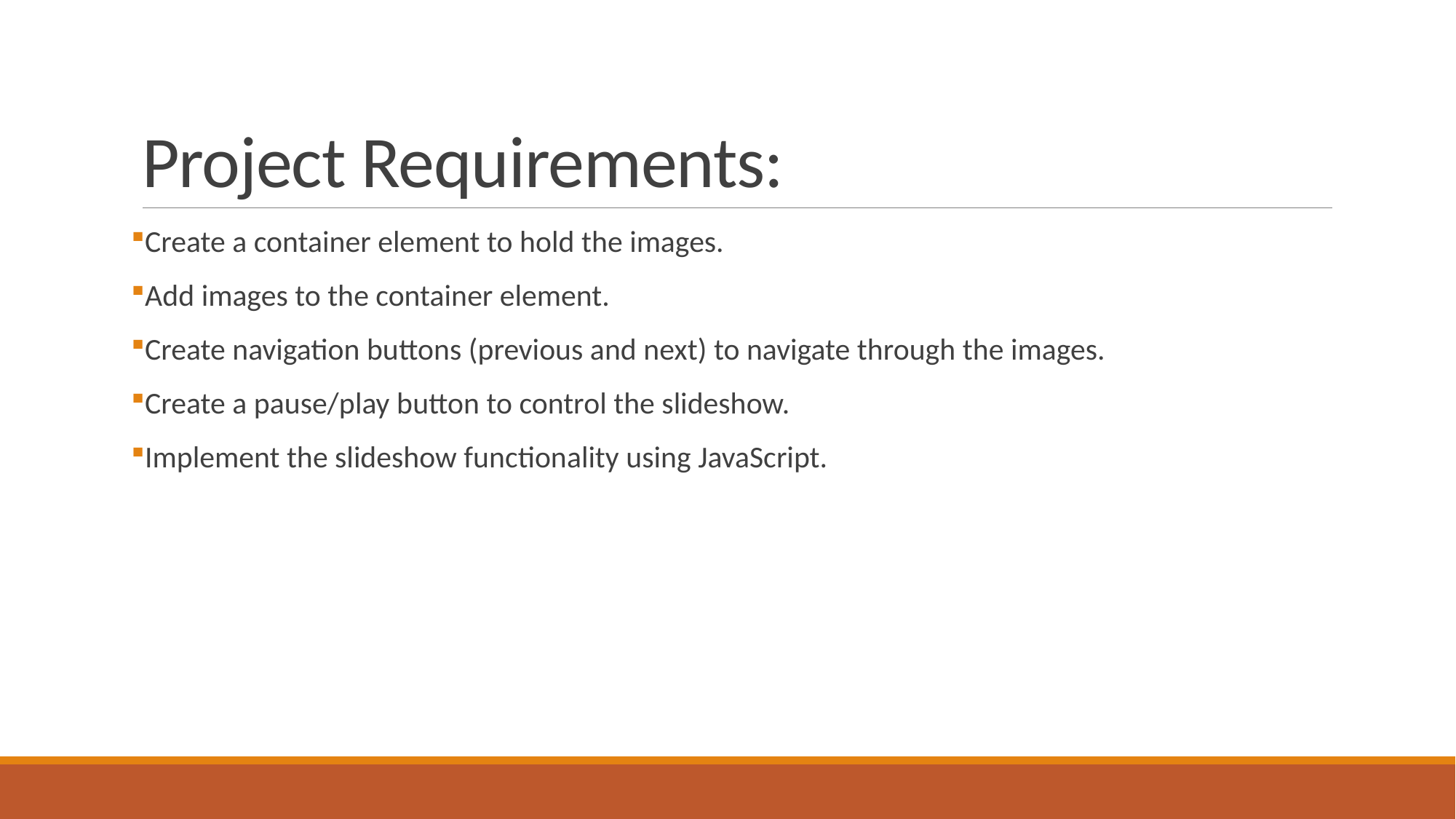

# Project Requirements:
Create a container element to hold the images.
Add images to the container element.
Create navigation buttons (previous and next) to navigate through the images.
Create a pause/play button to control the slideshow.
Implement the slideshow functionality using JavaScript.